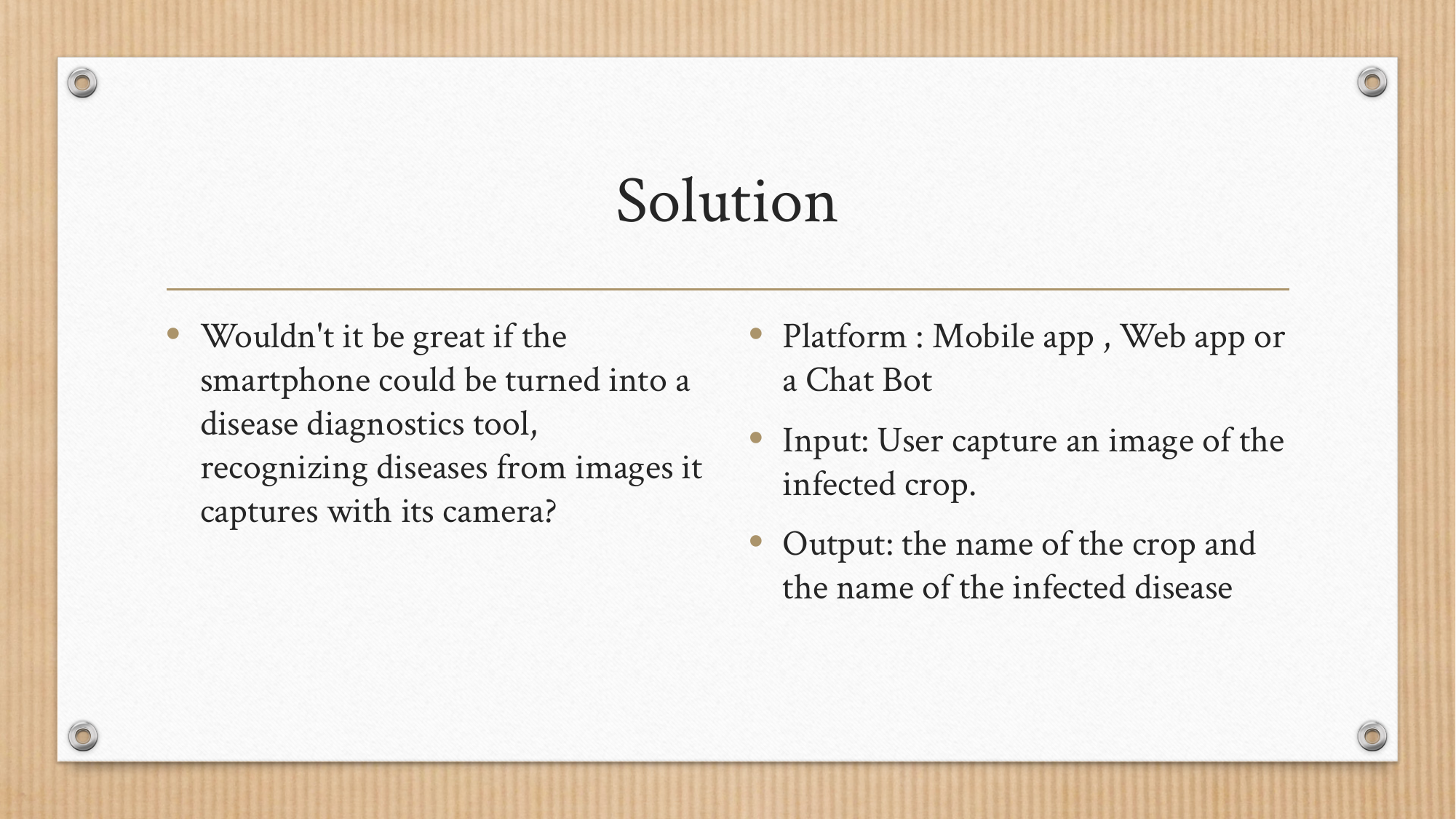

# Solution
Wouldn't it be great if the smartphone could be turned into a disease diagnostics tool, recognizing diseases from images it captures with its camera?
Platform : Mobile app , Web app or a Chat Bot
Input: User capture an image of the infected crop.
Output: the name of the crop and the name of the infected disease